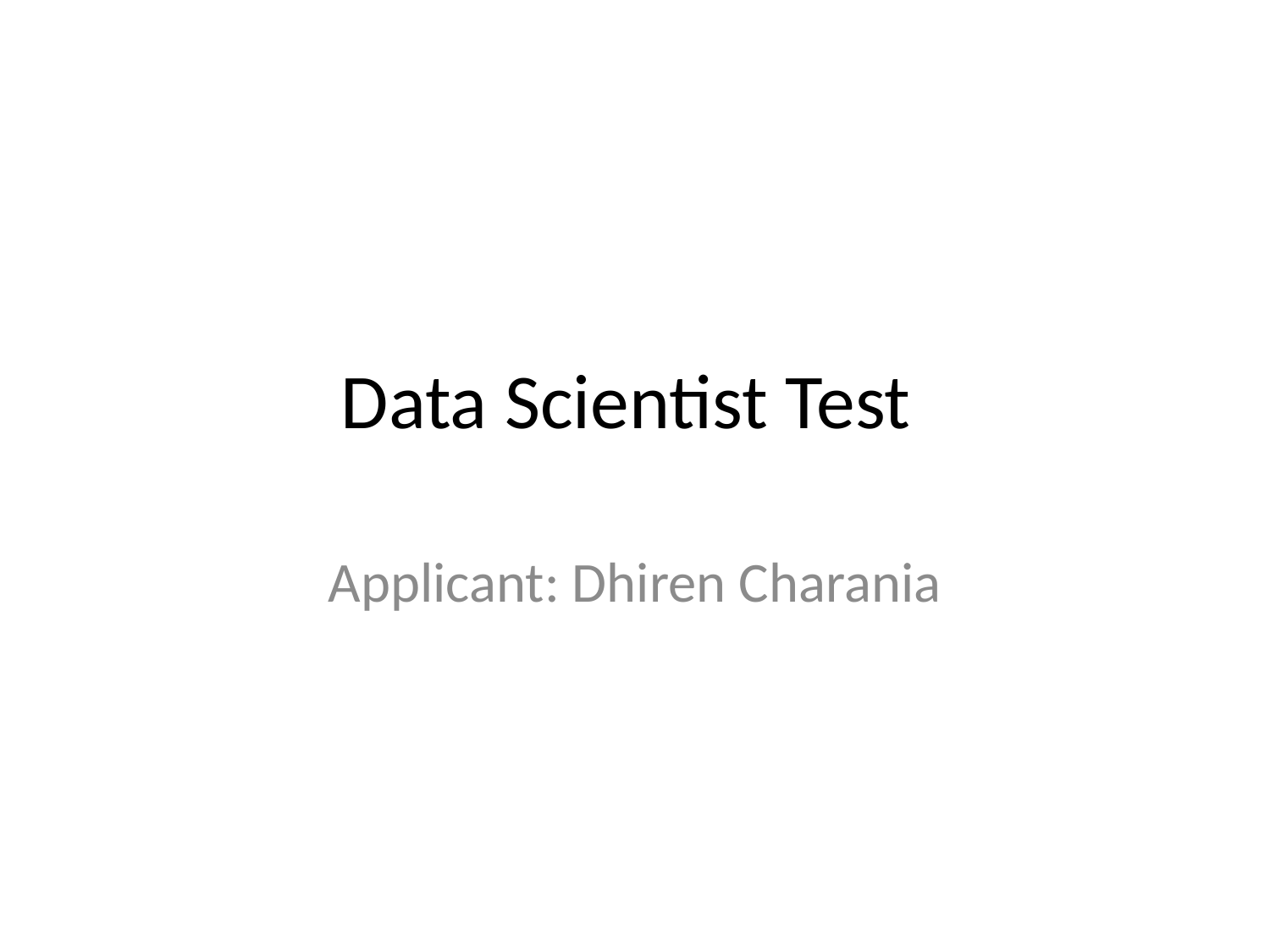

# Data Scientist Test
Applicant: Dhiren Charania